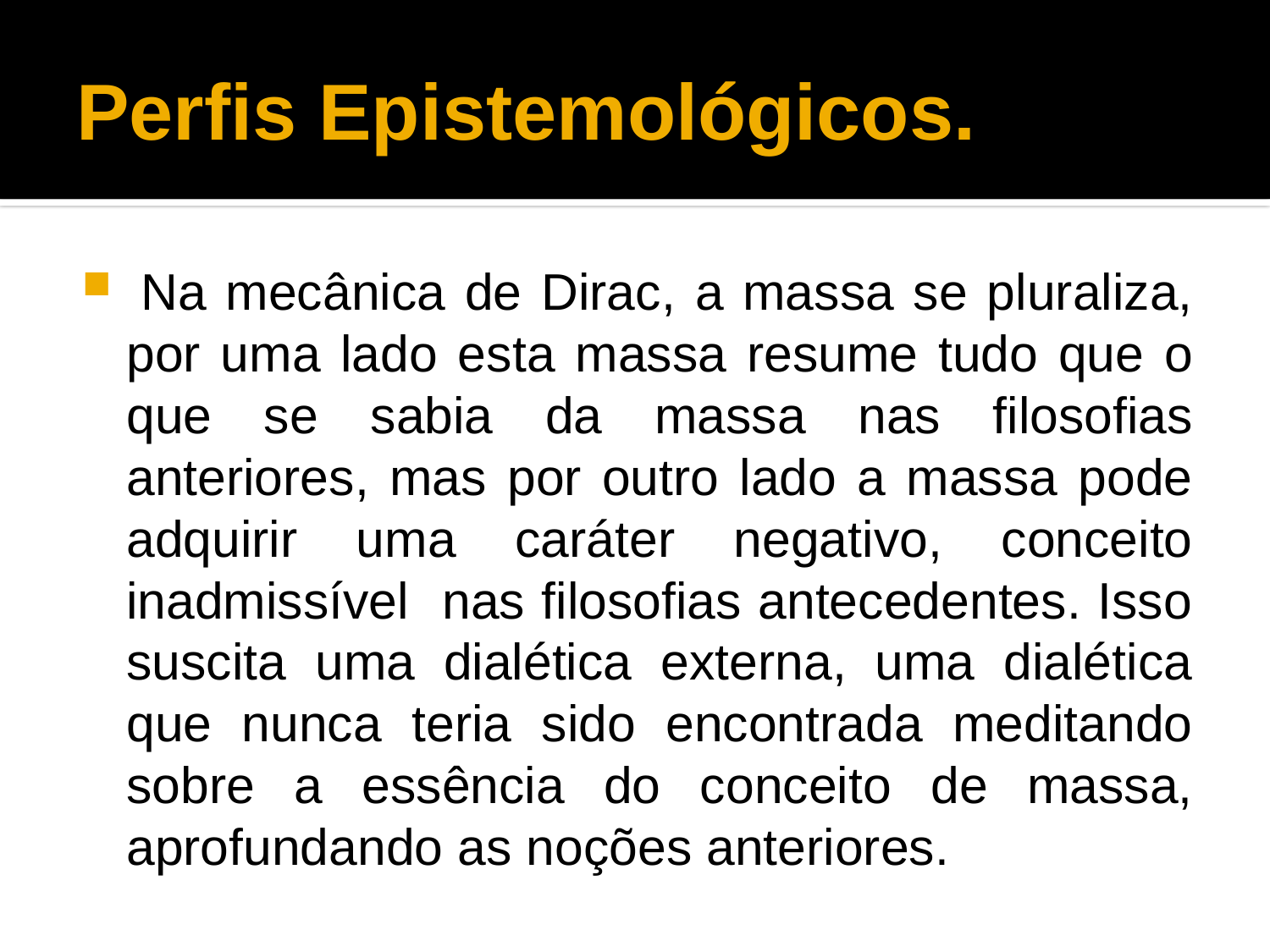

# Perfis Epistemológicos.
 Na mecânica de Dirac, a massa se pluraliza, por uma lado esta massa resume tudo que o que se sabia da massa nas filosofias anteriores, mas por outro lado a massa pode adquirir uma caráter negativo, conceito inadmissível  nas filosofias antecedentes. Isso suscita uma dialética externa, uma dialética que nunca teria sido encontrada meditando sobre a essência do conceito de massa, aprofundando as noções anteriores.